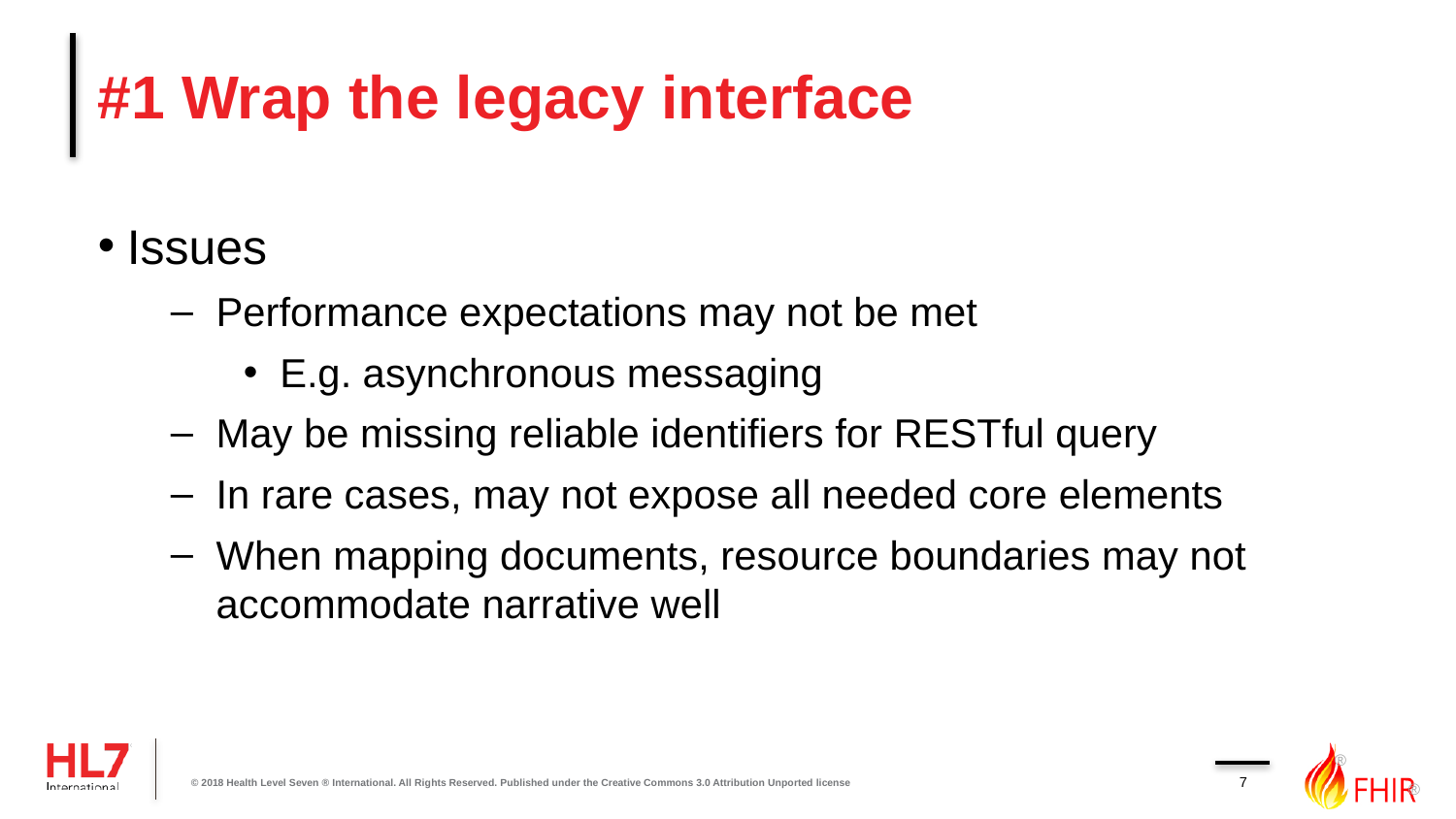

# #1 Wrap the legacy interface
Issues
Performance expectations may not be met
E.g. asynchronous messaging
May be missing reliable identifiers for RESTful query
In rare cases, may not expose all needed core elements
When mapping documents, resource boundaries may not accommodate narrative well

7
© 2018 Health Level Seven ® International. All Rights Reserved. Published under the Creative Commons 3.0 Attribution Unported license